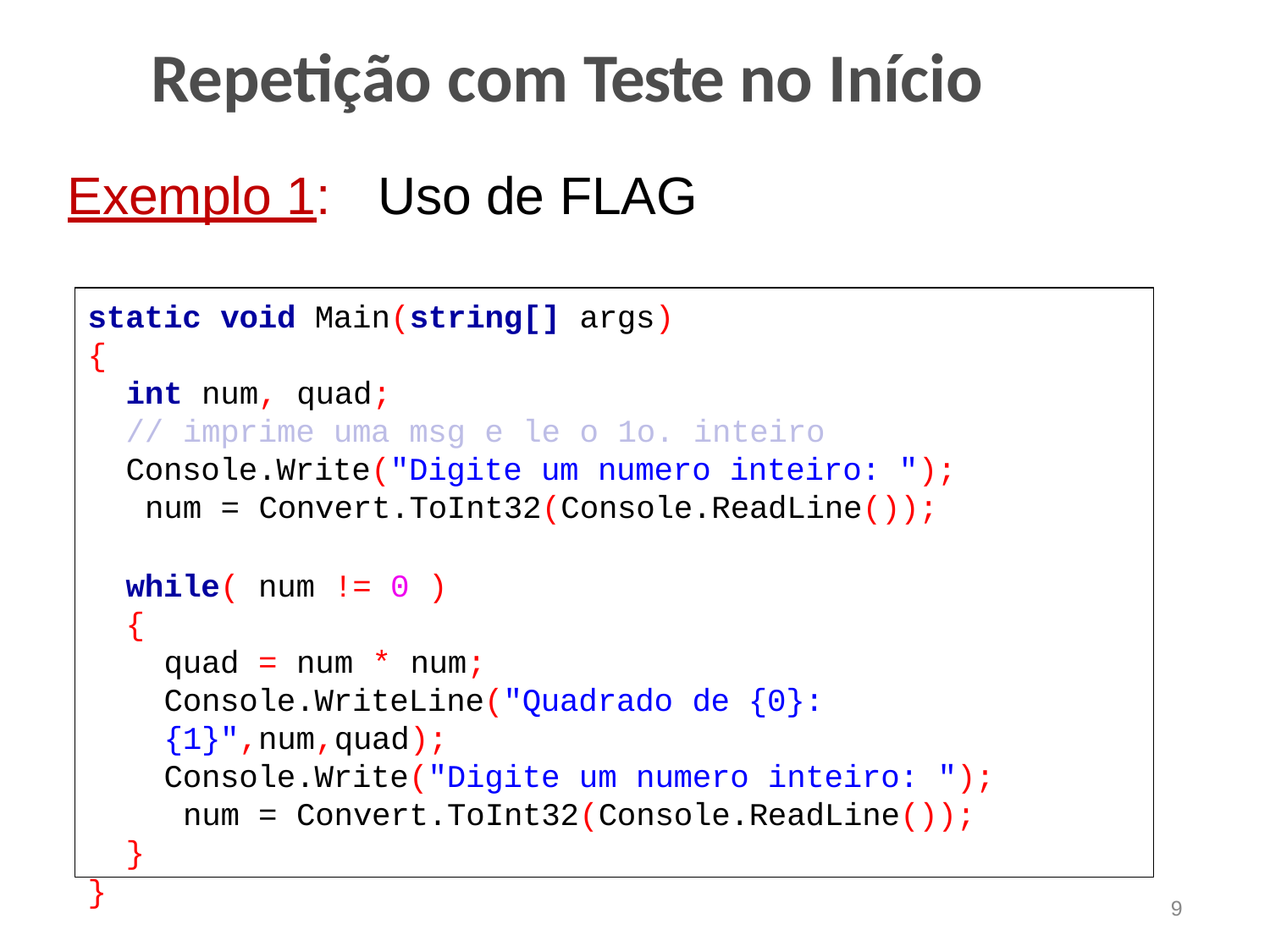

# Repetição com Teste no Início
Exemplo 1:	Uso de FLAG

static void Main(string[] args)
{
int num, quad;
// imprime uma msg e le o 1o. inteiro  Console.Write("Digite um numero inteiro: ");  num = Convert.ToInt32(Console.ReadLine());

while( num != 0 )
{
quad = num * num;
Console.WriteLine("Quadrado de {0}: {1}",num,quad);
Console.Write("Digite um numero inteiro: ");  num = Convert.ToInt32(Console.ReadLine());
}
}

9